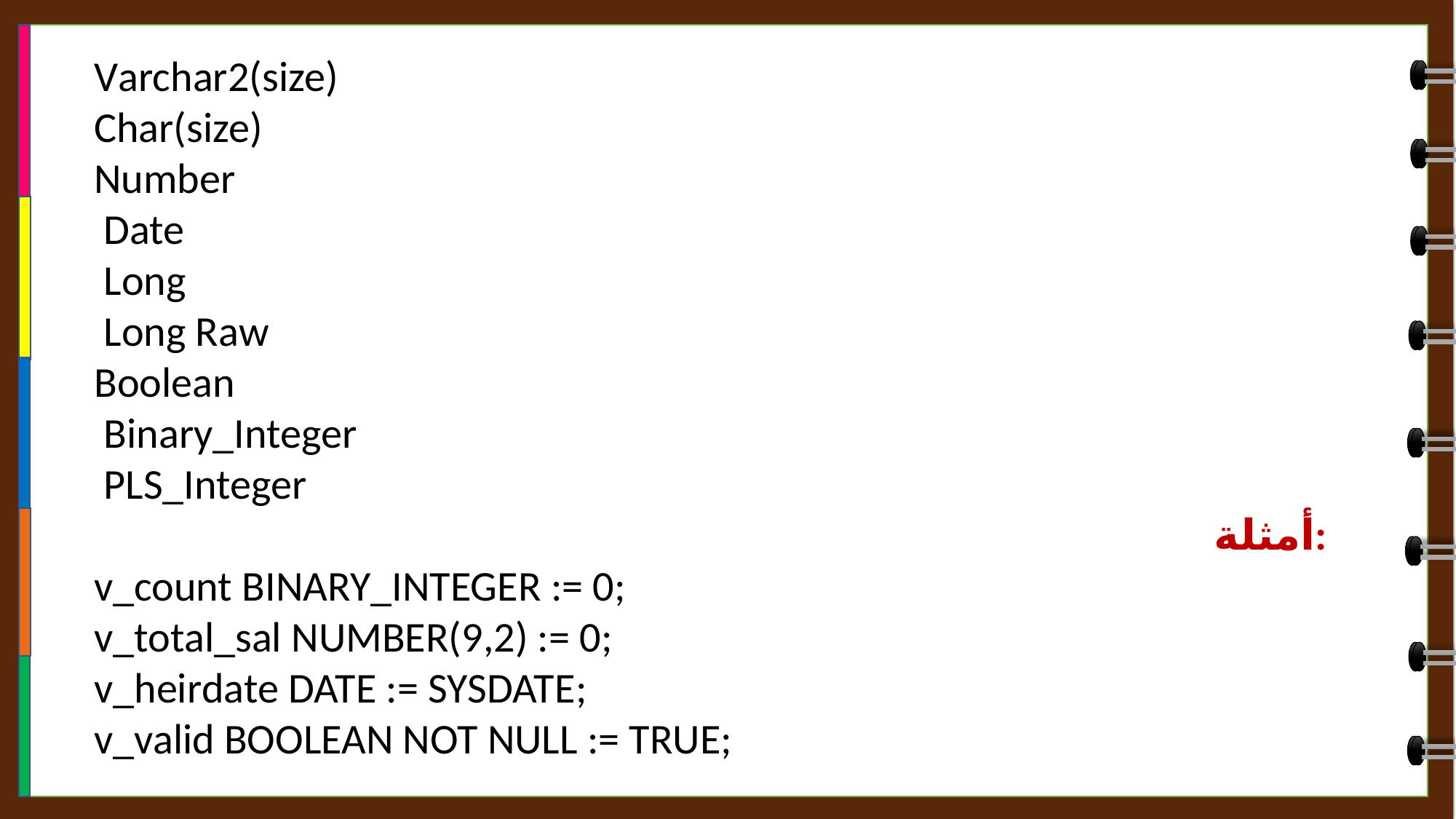

Varchar2(size)
Char(size)
Number
 Date
 Long
 Long Raw
Boolean
 Binary_Integer
 PLS_Integer
 أمثلة:
v_count BINARY_INTEGER := 0;
v_total_sal NUMBER(9,2) := 0;
v_heirdate DATE := SYSDATE;
v_valid BOOLEAN NOT NULL := TRUE;